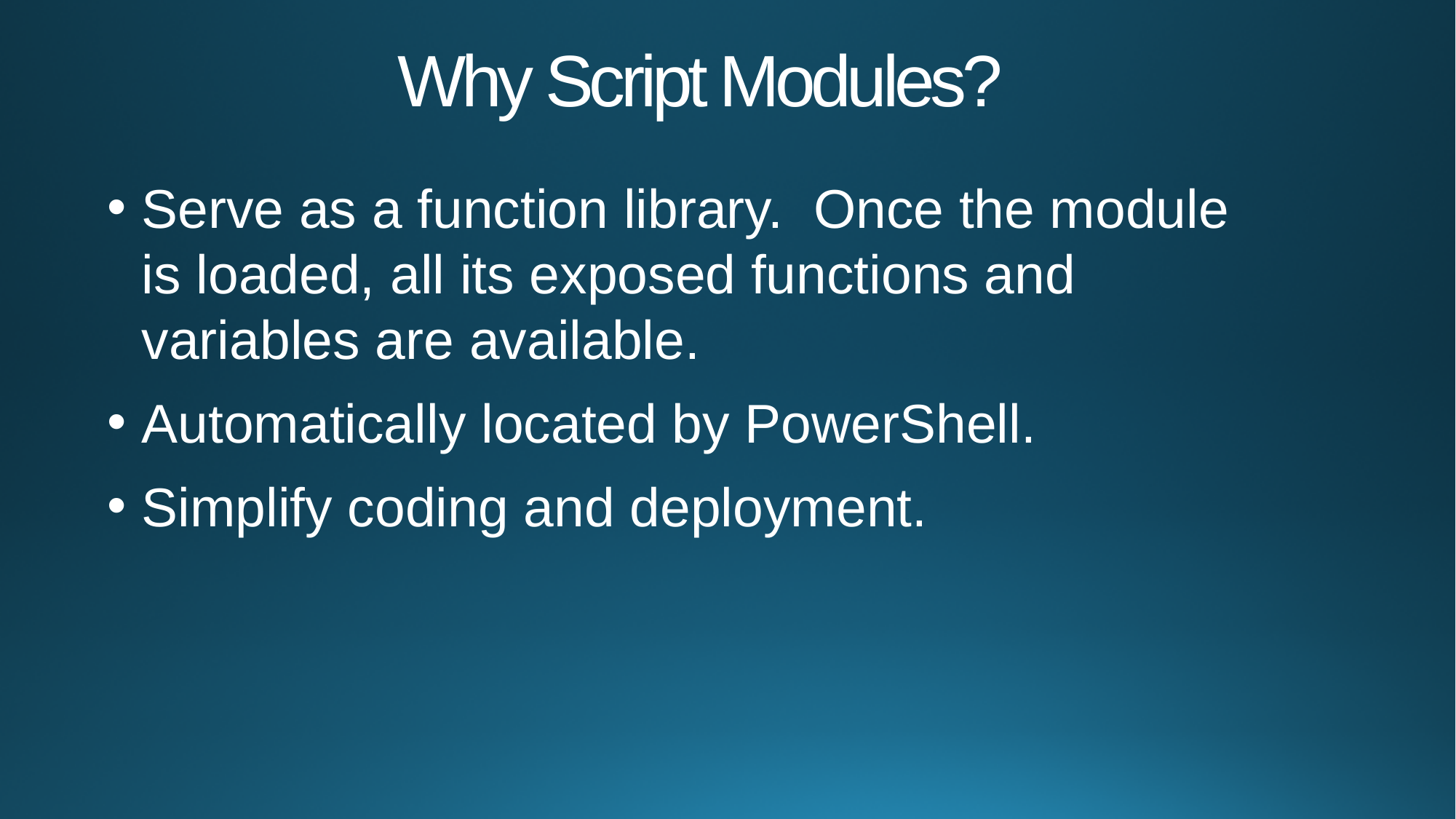

# Why Script Modules?
Serve as a function library.  Once the module is loaded, all its exposed functions and variables are available.
Automatically located by PowerShell.
Simplify coding and deployment.